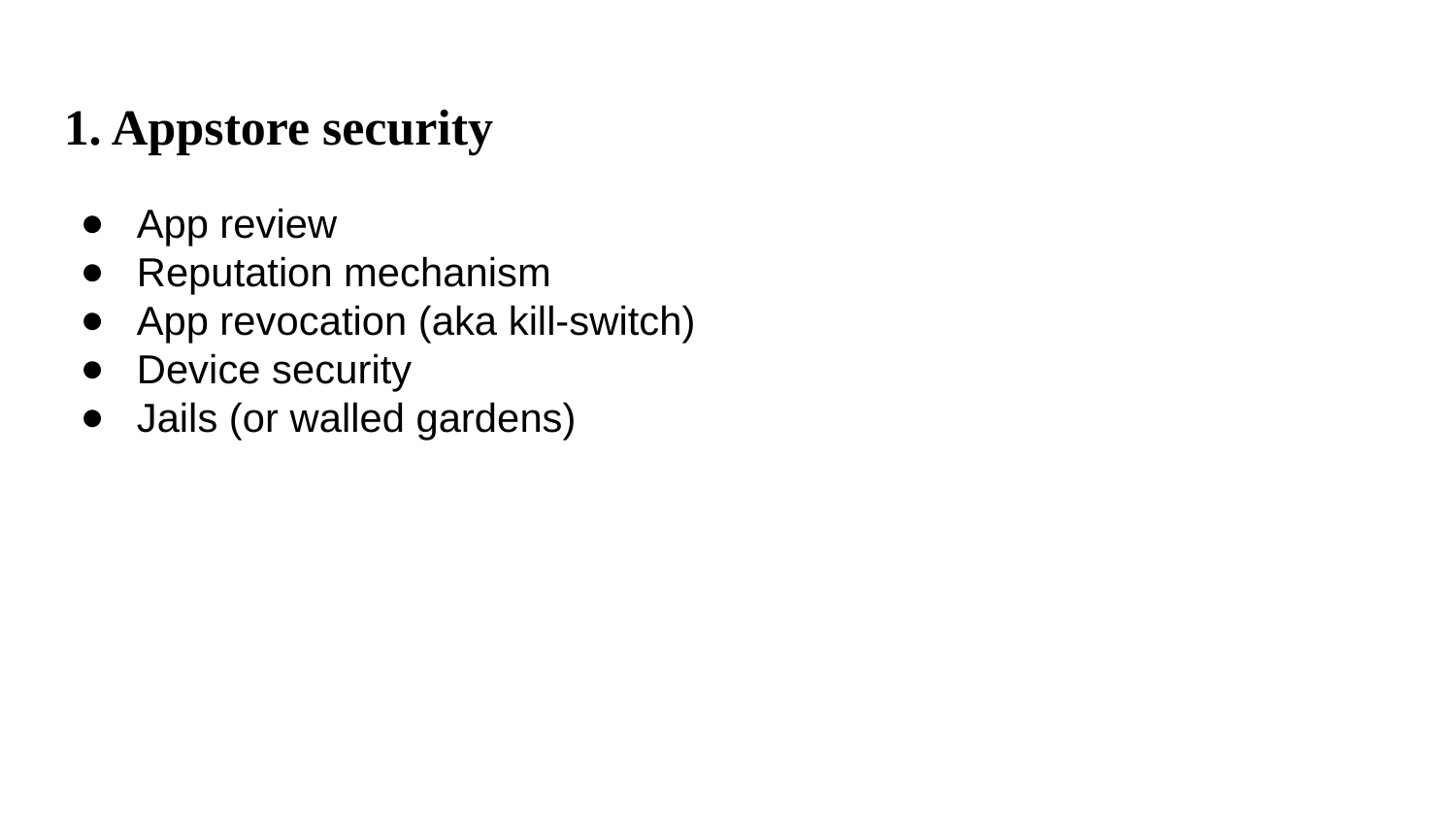

1. Appstore security
App review
Reputation mechanism
App revocation (aka kill-switch)
Device security
Jails (or walled gardens)